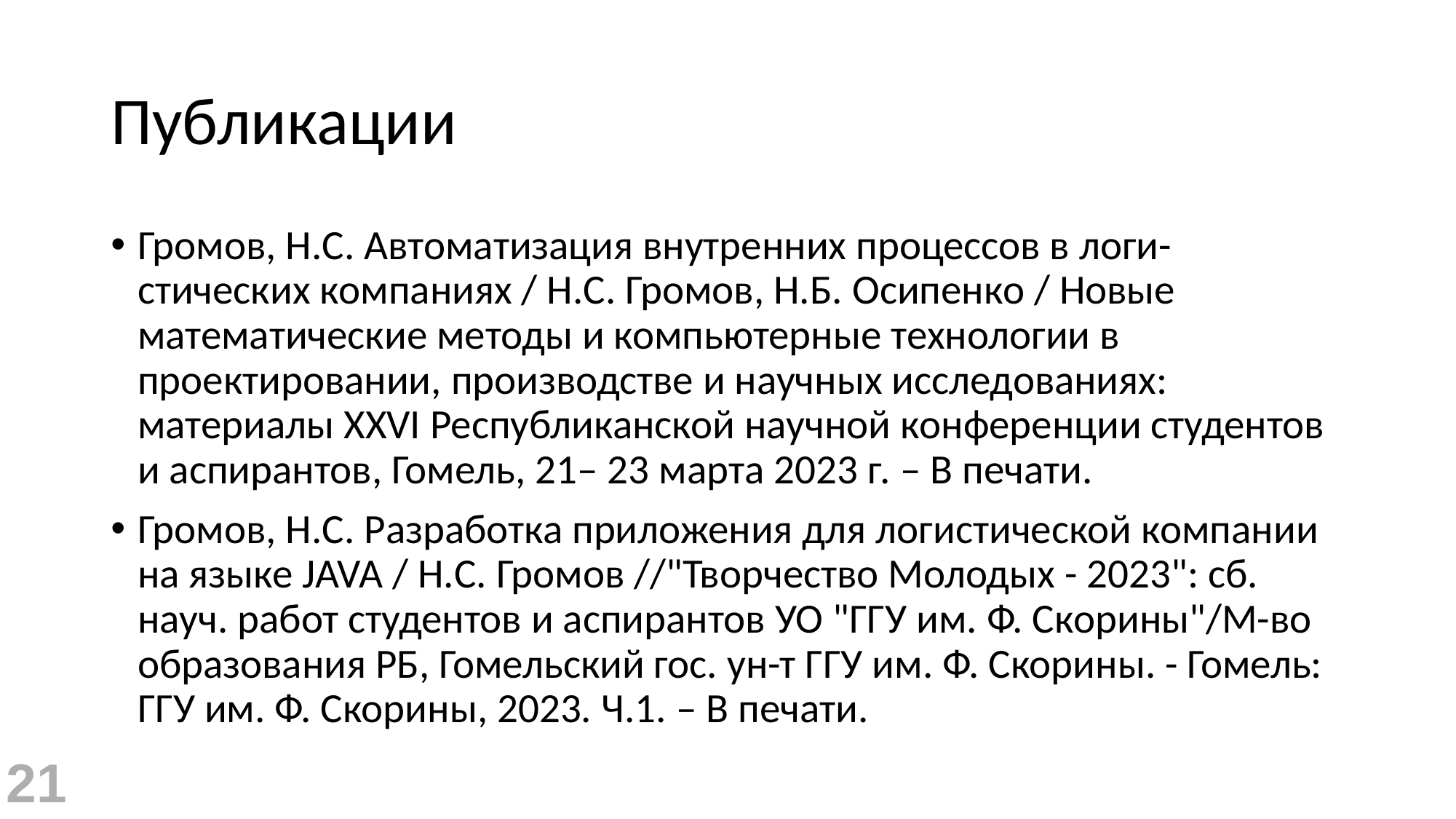

# Публикации
Громов, Н.С. Автоматизация внутренних процессов в логи-стических компаниях / Н.С. Громов, Н.Б. Осипенко / Новые математические методы и компьютерные технологии в проектировании, производстве и научных исследованиях: материалы XXVI Республиканской научной конференции студентов и аспирантов, Гомель, 21– 23 марта 2023 г. – В печати.
Громов, Н.С. Разработка приложения для логистической компании на языке JAVA / Н.С. Громов //"Творчество Молодых - 2023": сб. науч. работ студентов и аспирантов УО "ГГУ им. Ф. Скорины"/М-во образования РБ, Гомельский гос. ун-т ГГУ им. Ф. Скорины. - Гомель: ГГУ им. Ф. Скорины, 2023. Ч.1. – В печати.
21